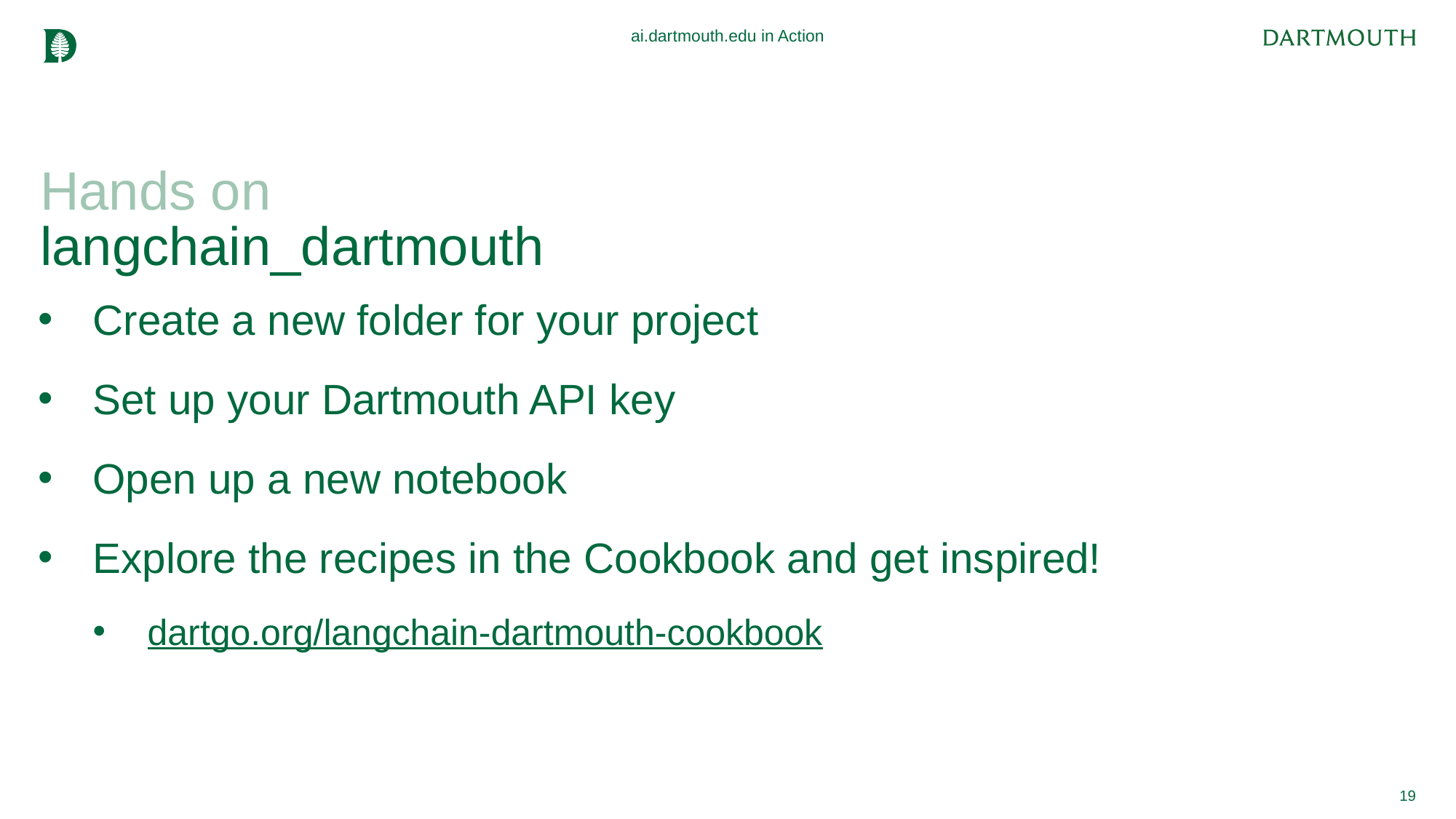

ai.dartmouth.edu in Action
# Hands on langchain_dartmouth
Create a new folder for your project
Set up your Dartmouth API key
Open up a new notebook
Explore the recipes in the Cookbook and get inspired!
dartgo.org/langchain-dartmouth-cookbook
19